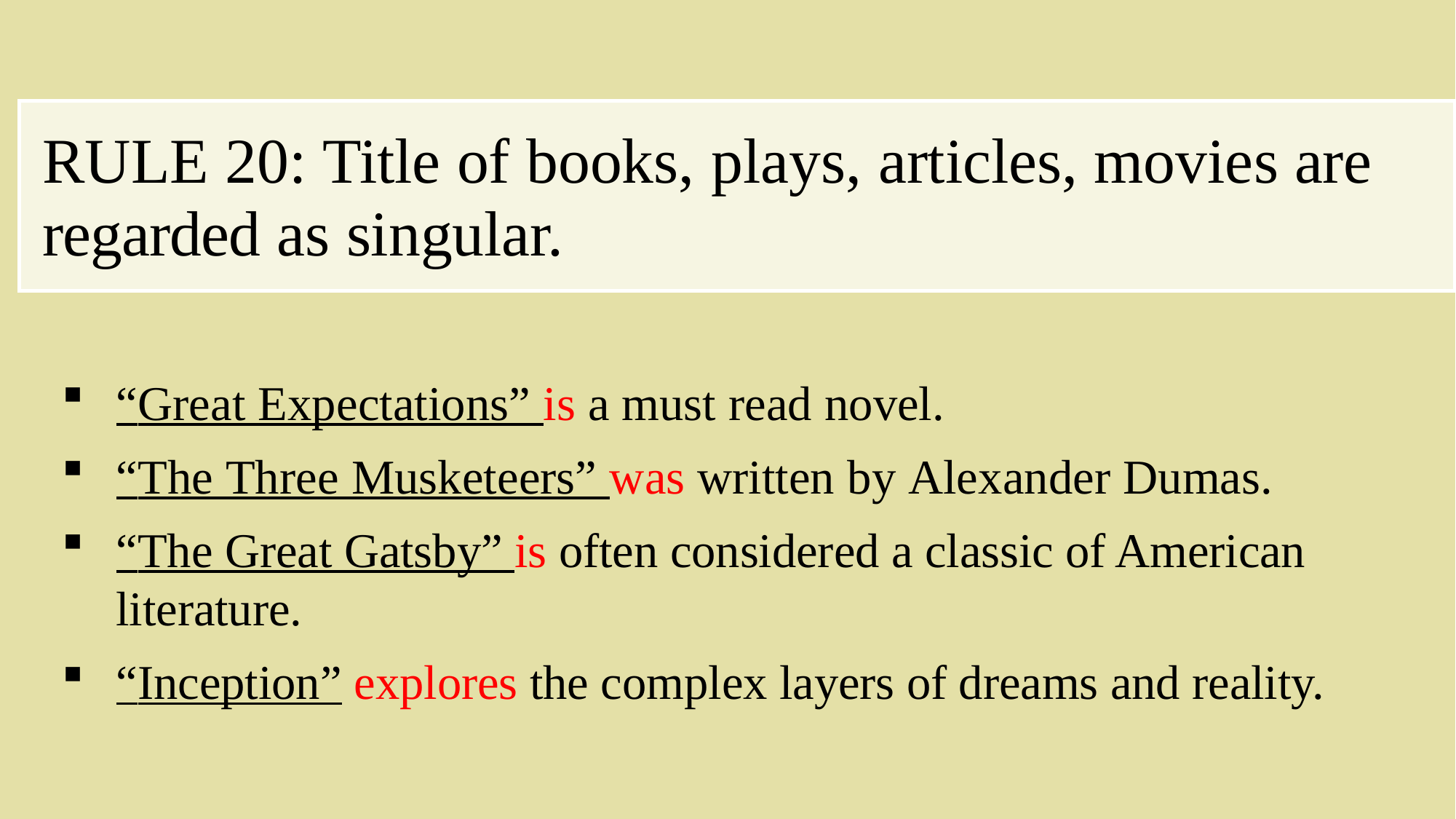

# RULE 20: Title of books, plays, articles, movies are regarded as singular.
“Great Expectations” is a must read novel.
“The Three Musketeers” was written by Alexander Dumas.
“The Great Gatsby” is often considered a classic of American literature.
“Inception” explores the complex layers of dreams and reality.